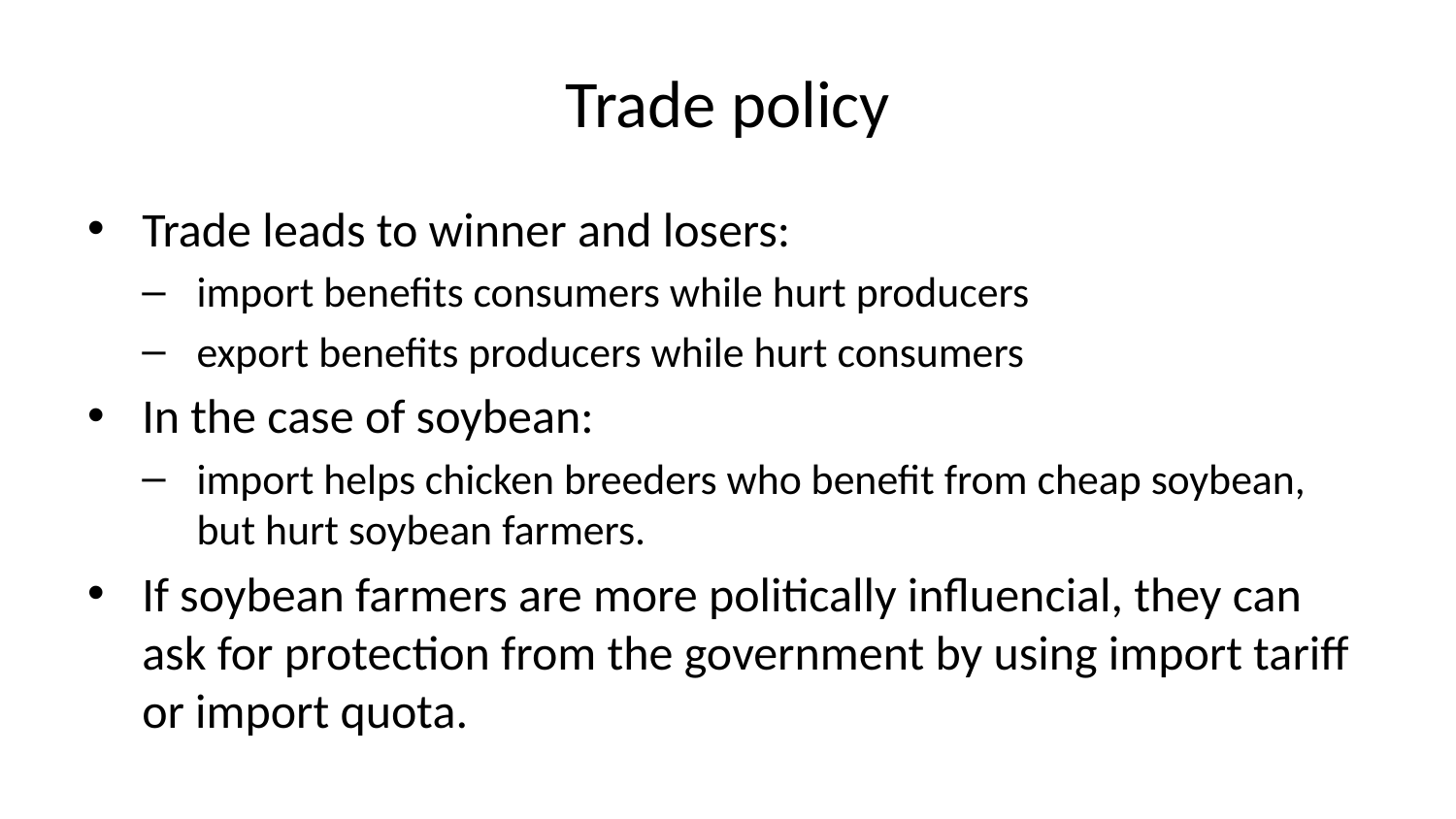

# Trade policy
Trade leads to winner and losers:
import benefits consumers while hurt producers
export benefits producers while hurt consumers
In the case of soybean:
import helps chicken breeders who benefit from cheap soybean, but hurt soybean farmers.
If soybean farmers are more politically influencial, they can ask for protection from the government by using import tariff or import quota.